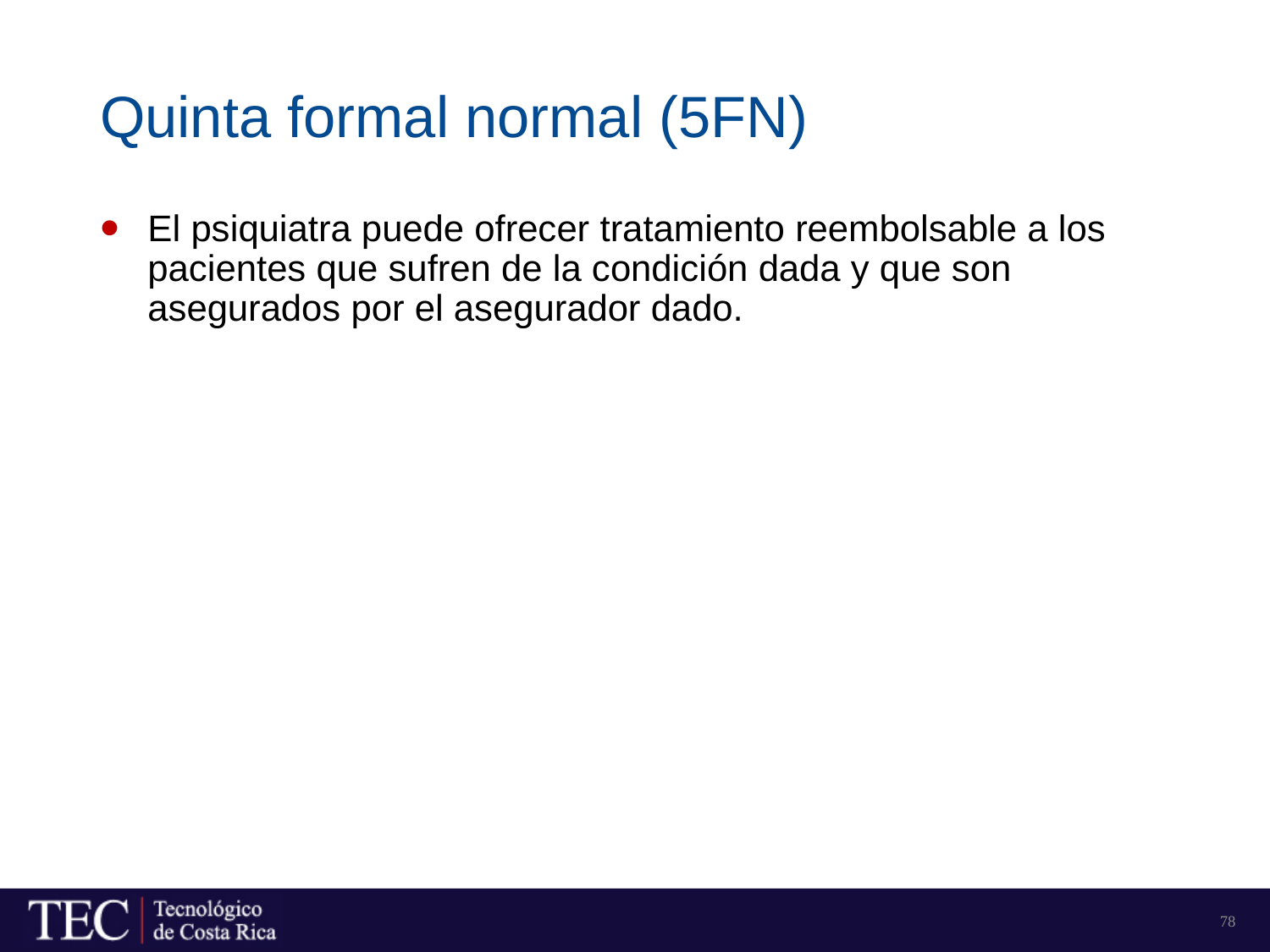

# Quinta formal normal (5FN)
El psiquiatra puede ofrecer tratamiento reembolsable a los pacientes que sufren de la condición dada y que son asegurados por el asegurador dado.
78